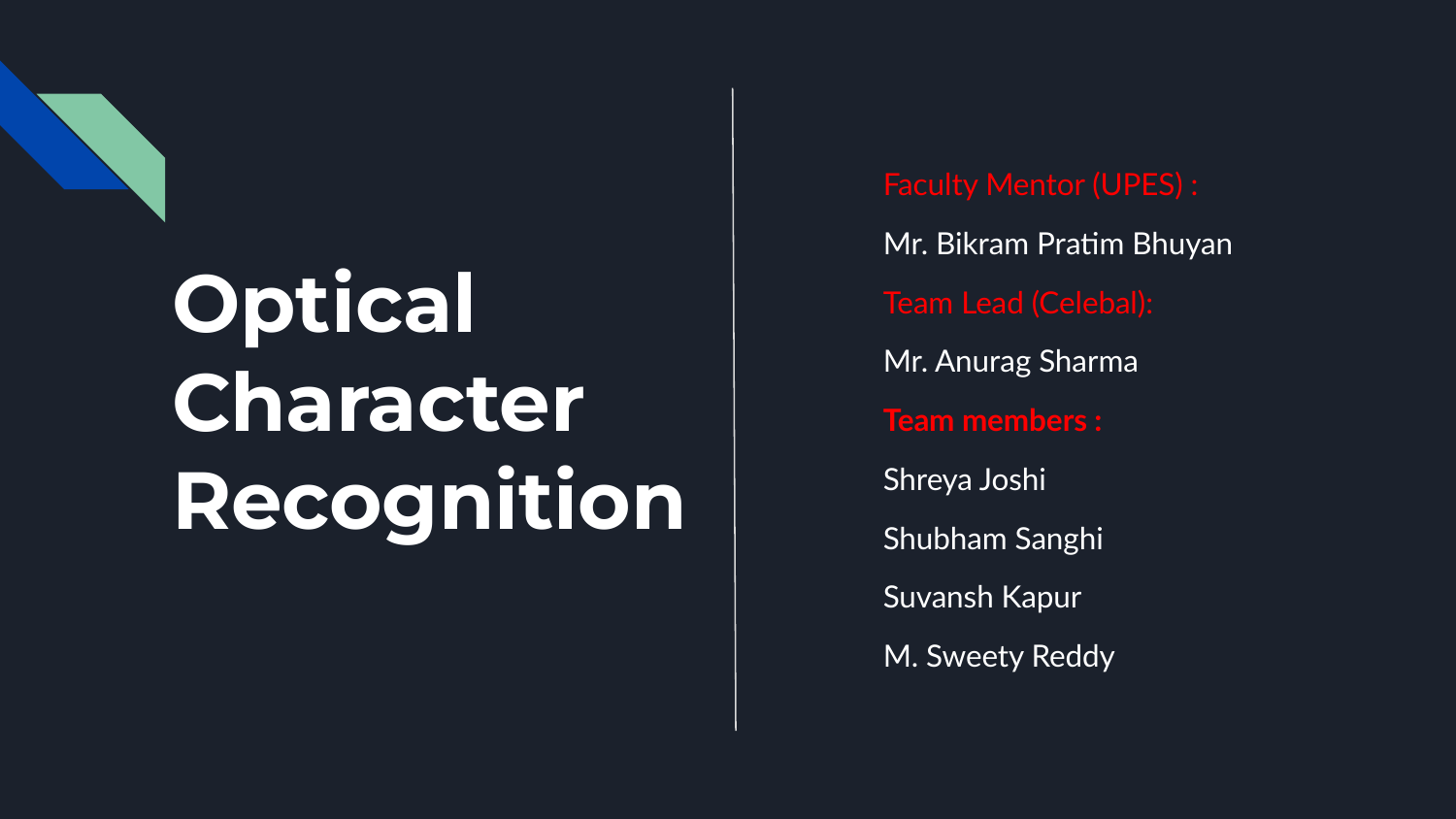

Faculty Mentor (UPES) :
Mr. Bikram Pratim Bhuyan
Team Lead (Celebal):
Mr. Anurag Sharma
Team members :
Shreya Joshi
Shubham Sanghi
Suvansh Kapur
M. Sweety Reddy
# Optical
Character    Recognition